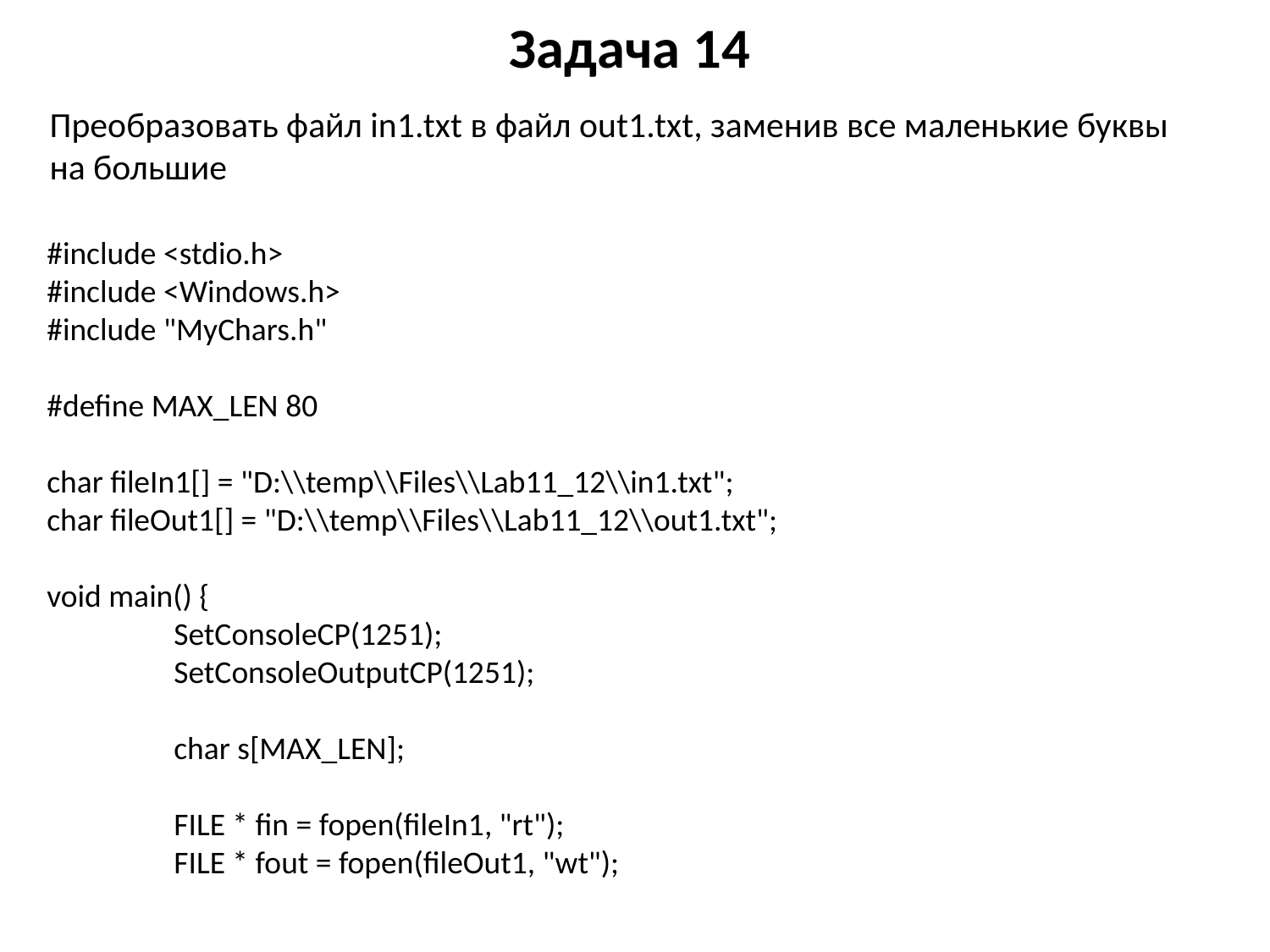

# Задача 14
Преобразовать файл in1.txt в файл out1.txt, заменив все маленькие буквы на большие
#include <stdio.h>
#include <Windows.h>
#include "MyChars.h"

#define MAX_LEN 80

char fileIn1[] = "D:\\temp\\Files\\Lab11_12\\in1.txt";
char fileOut1[] = "D:\\temp\\Files\\Lab11_12\\out1.txt";

void main() {
	SetConsoleCP(1251);
	SetConsoleOutputCP(1251);

	char s[MAX_LEN];

	FILE * fin = fopen(fileIn1, "rt");
	FILE * fout = fopen(fileOut1, "wt");